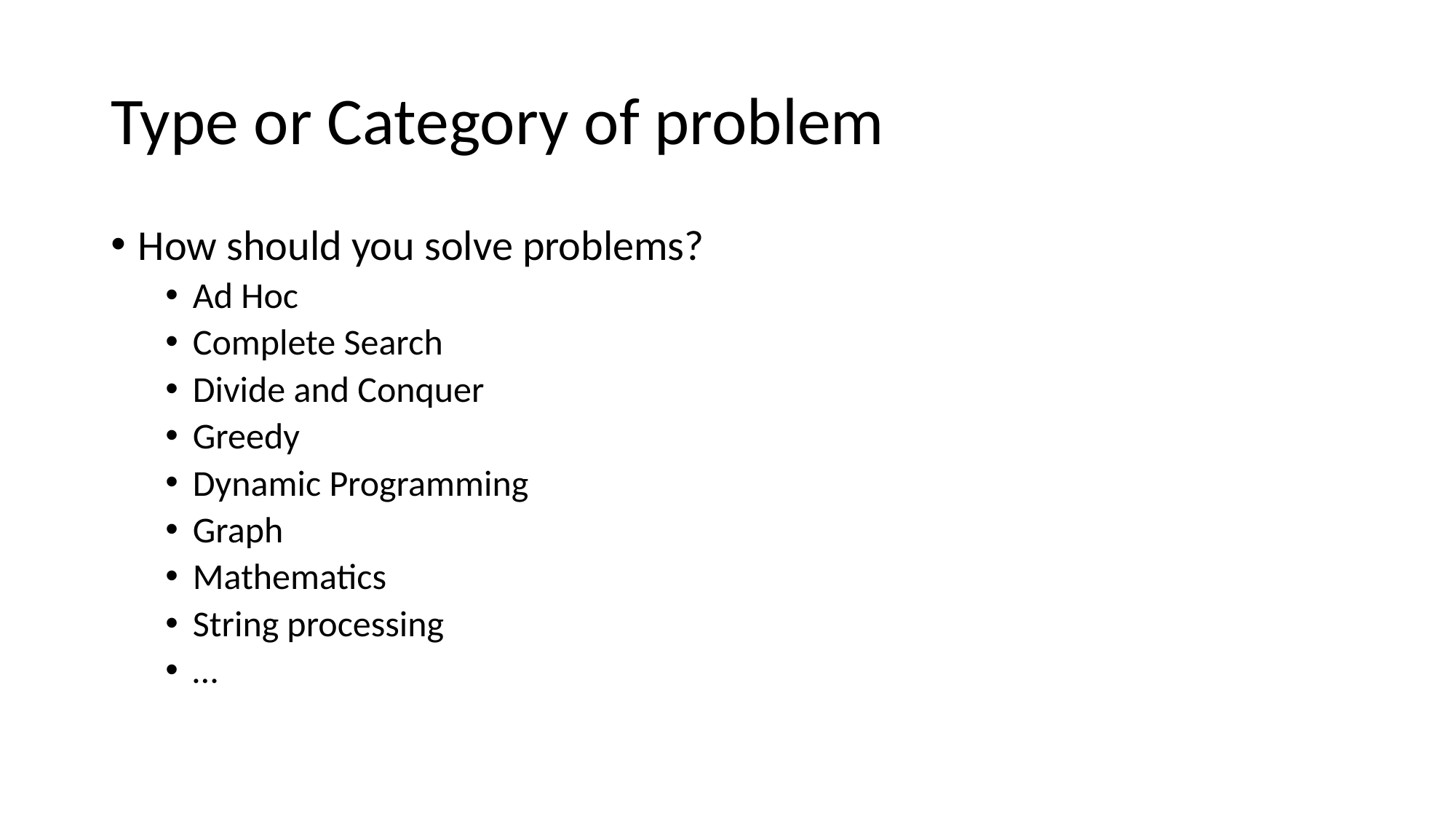

# Type or Category of problem
How should you solve problems?
Ad Hoc
Complete Search
Divide and Conquer
Greedy
Dynamic Programming
Graph
Mathematics
String processing
…